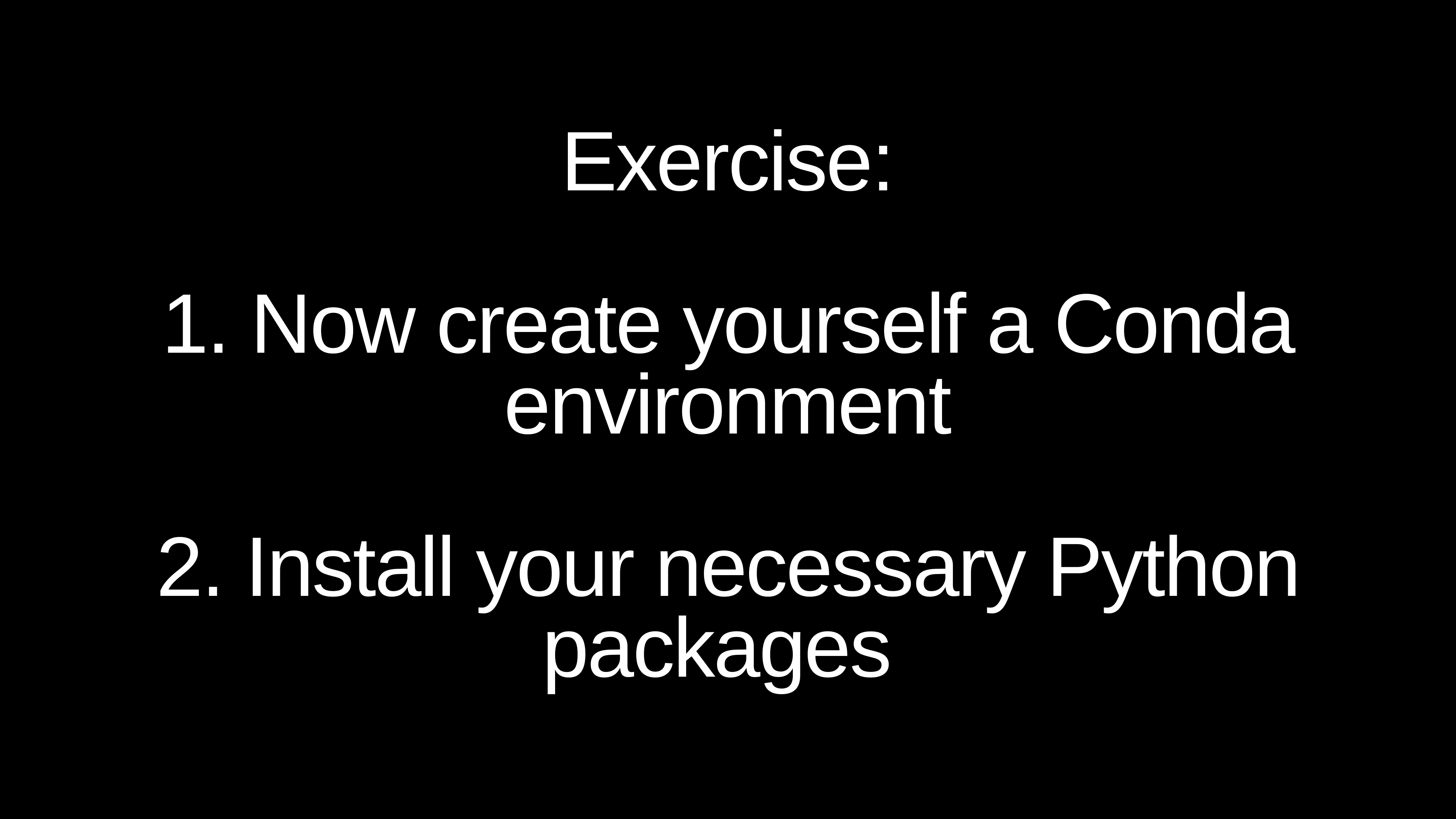

Exercise:

1. Now create yourself a Conda environment

2. Install your necessary Python packages